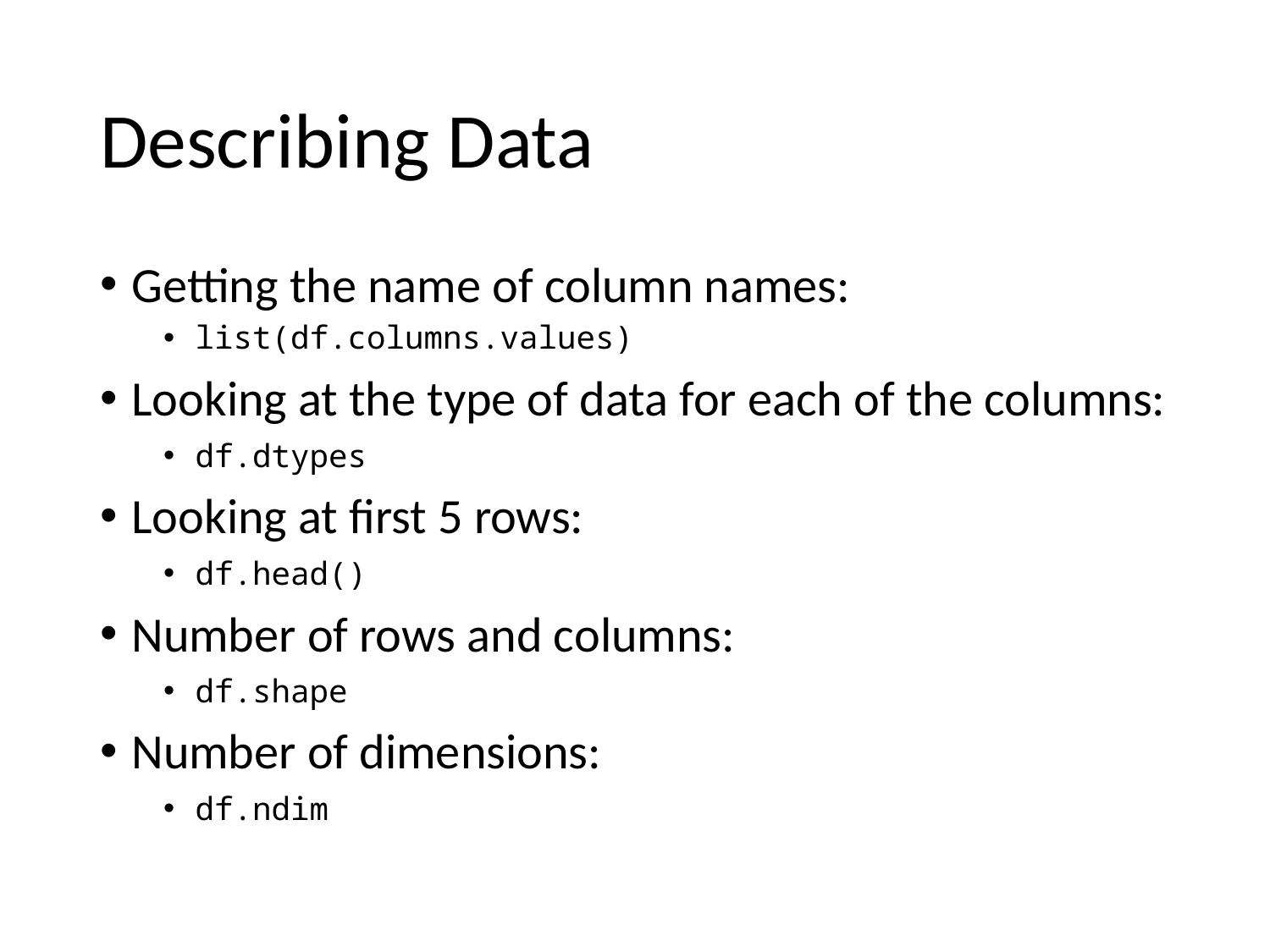

# Describing Data
Getting the name of column names:
list(df.columns.values)
Looking at the type of data for each of the columns:
df.dtypes
Looking at first 5 rows:
df.head()
Number of rows and columns:
df.shape
Number of dimensions:
df.ndim